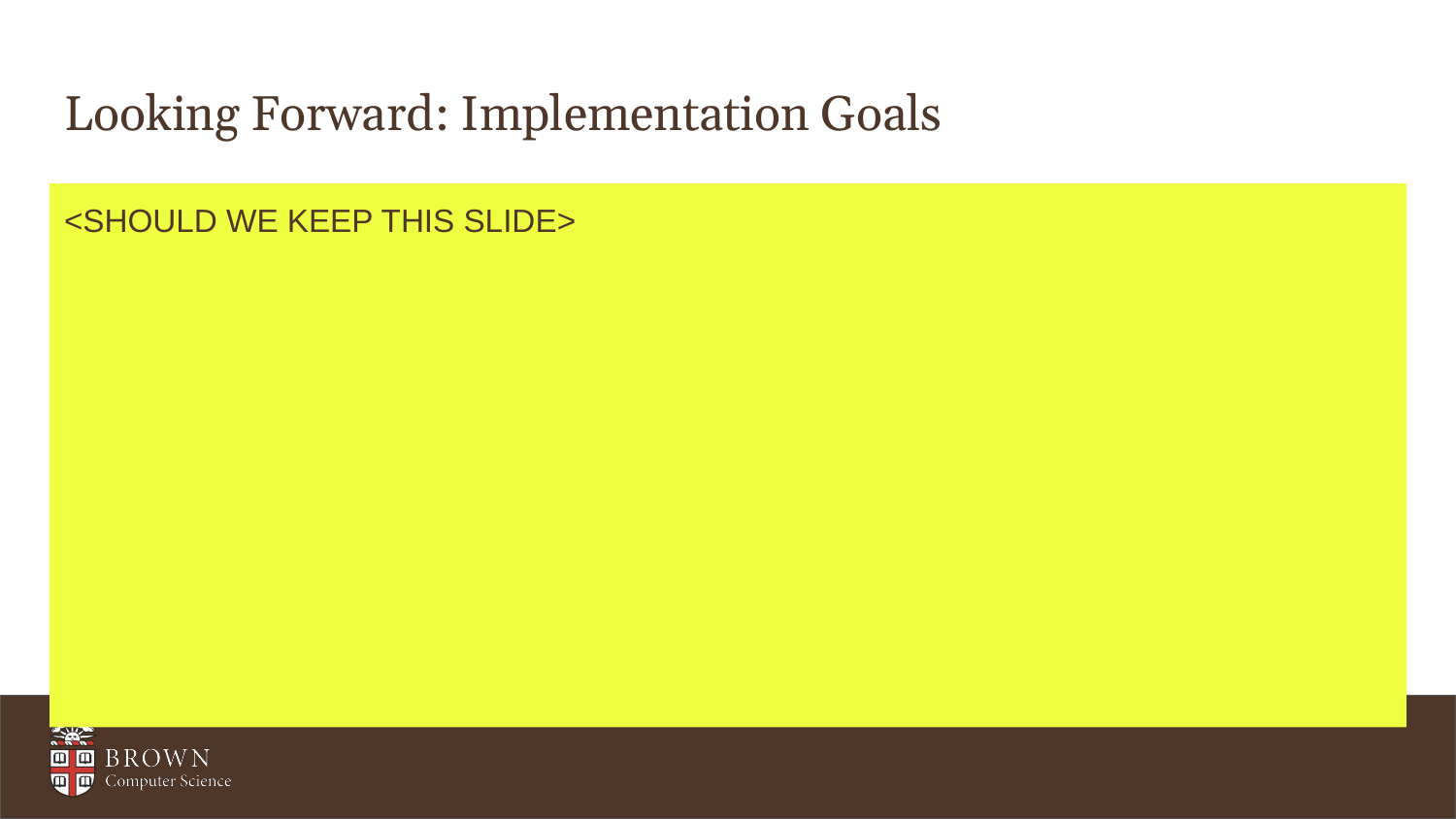

# Looking Forward: Implementation Goals
<SHOULD WE KEEP THIS SLIDE>